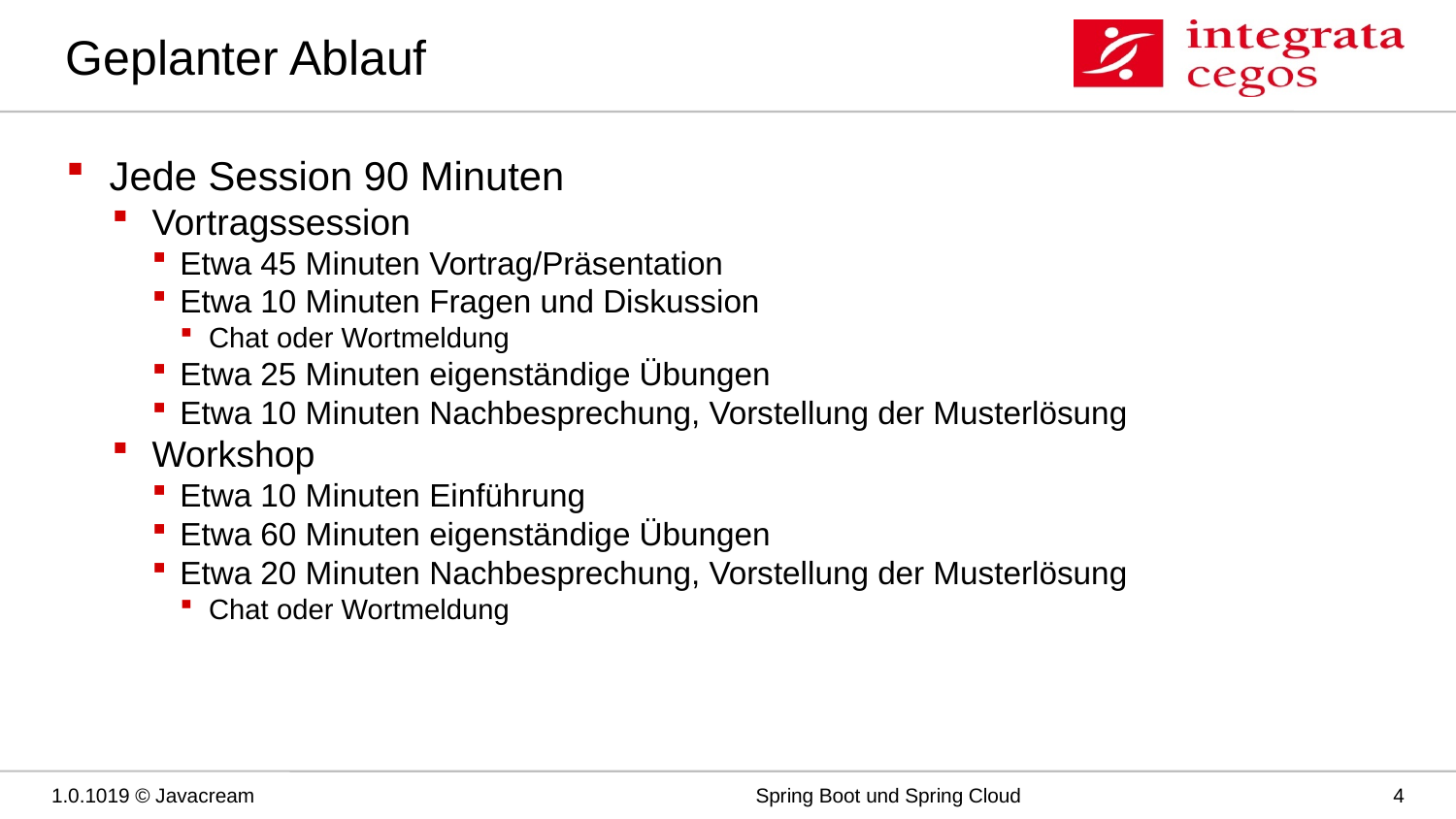

# Geplanter Ablauf
Jede Session 90 Minuten
Vortragssession
Etwa 45 Minuten Vortrag/Präsentation
Etwa 10 Minuten Fragen und Diskussion
Chat oder Wortmeldung
Etwa 25 Minuten eigenständige Übungen
Etwa 10 Minuten Nachbesprechung, Vorstellung der Musterlösung
Workshop
Etwa 10 Minuten Einführung
Etwa 60 Minuten eigenständige Übungen
Etwa 20 Minuten Nachbesprechung, Vorstellung der Musterlösung
Chat oder Wortmeldung
1.0.1019 © Javacream
Spring Boot und Spring Cloud
4